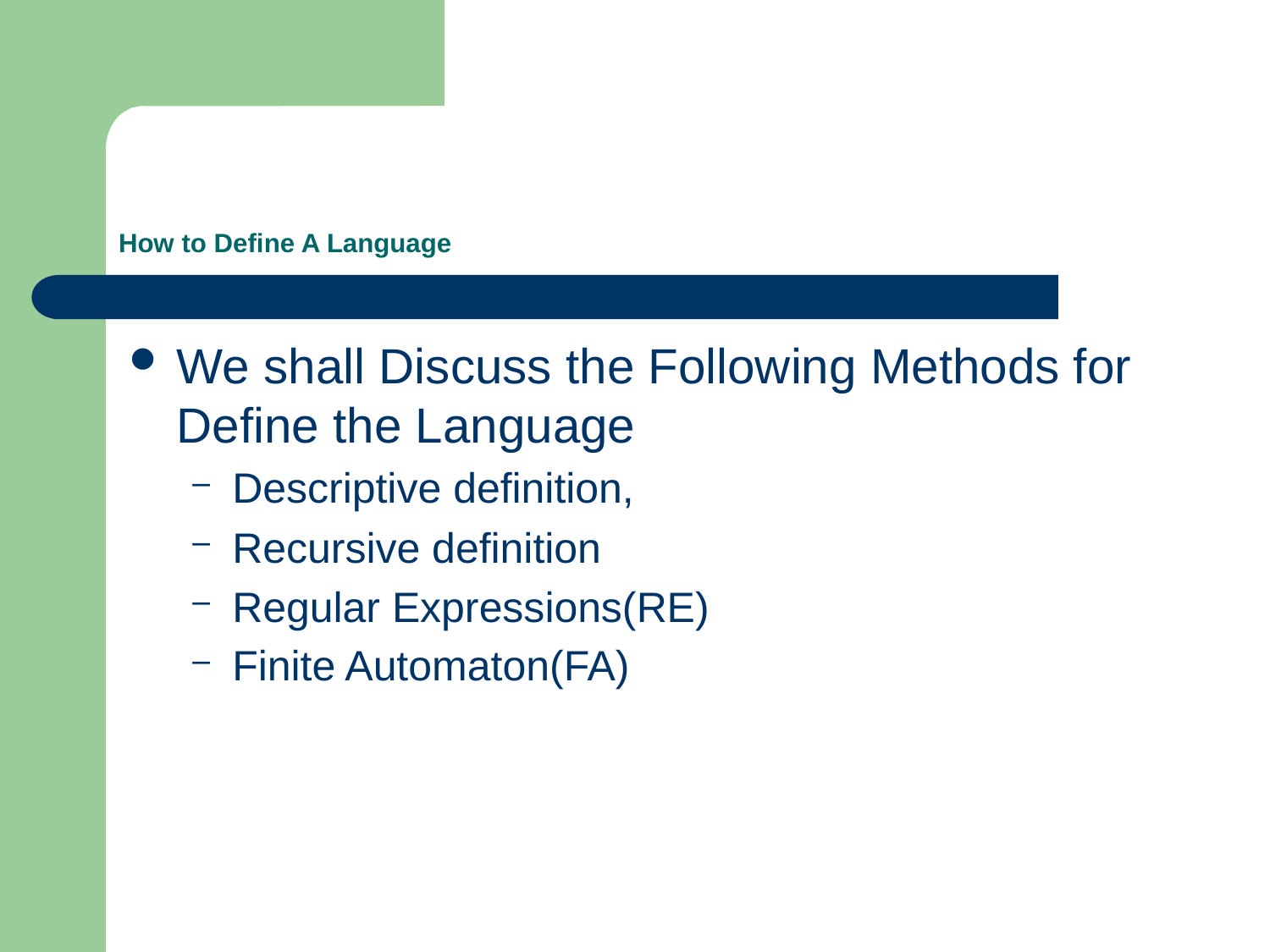

# How to Define A Language
We shall Discuss the Following Methods for Define the Language
Descriptive definition,
Recursive definition
Regular Expressions(RE)
Finite Automaton(FA)